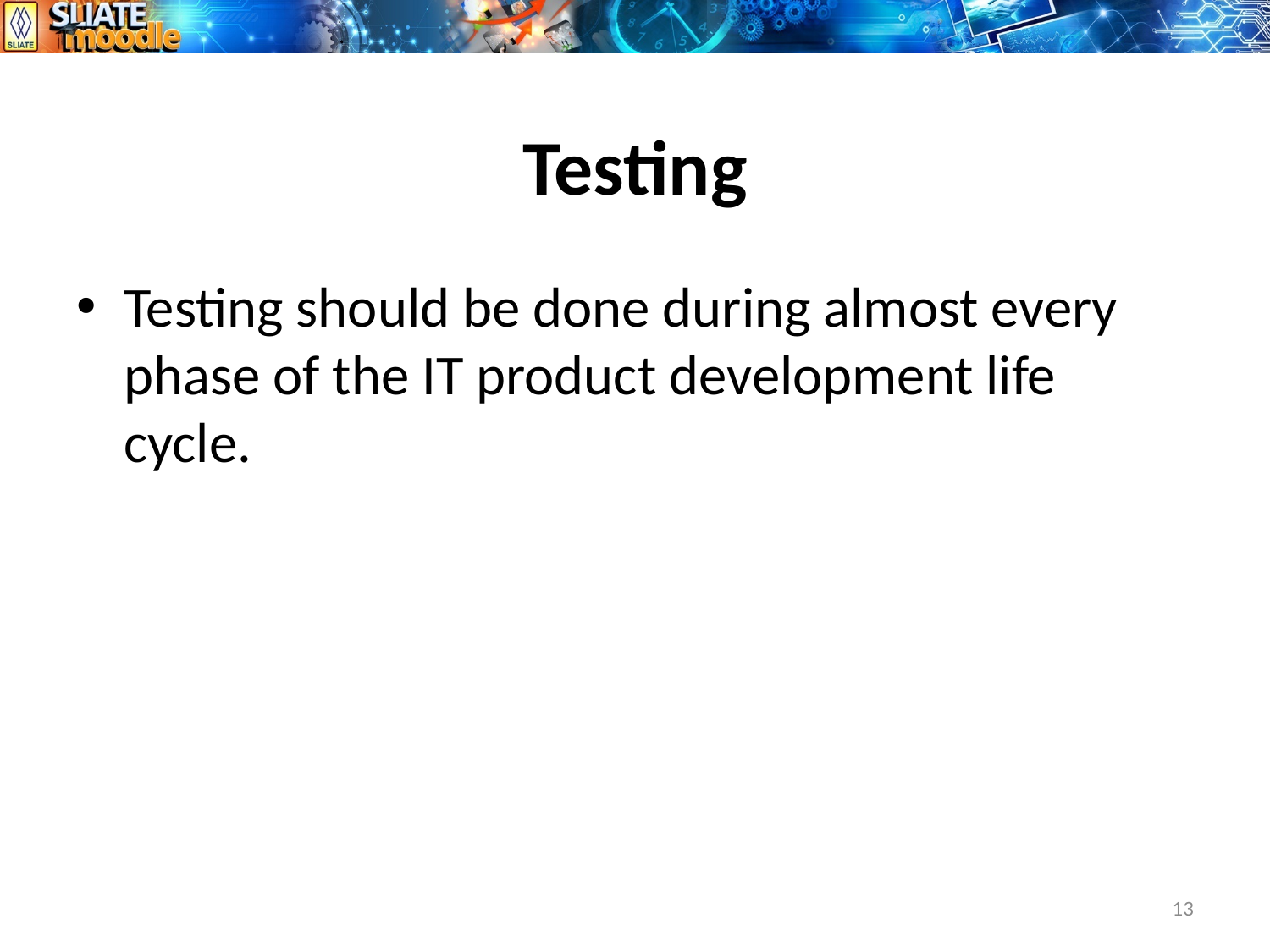

# Testing
Testing should be done during almost every phase of the IT product development life cycle.
13